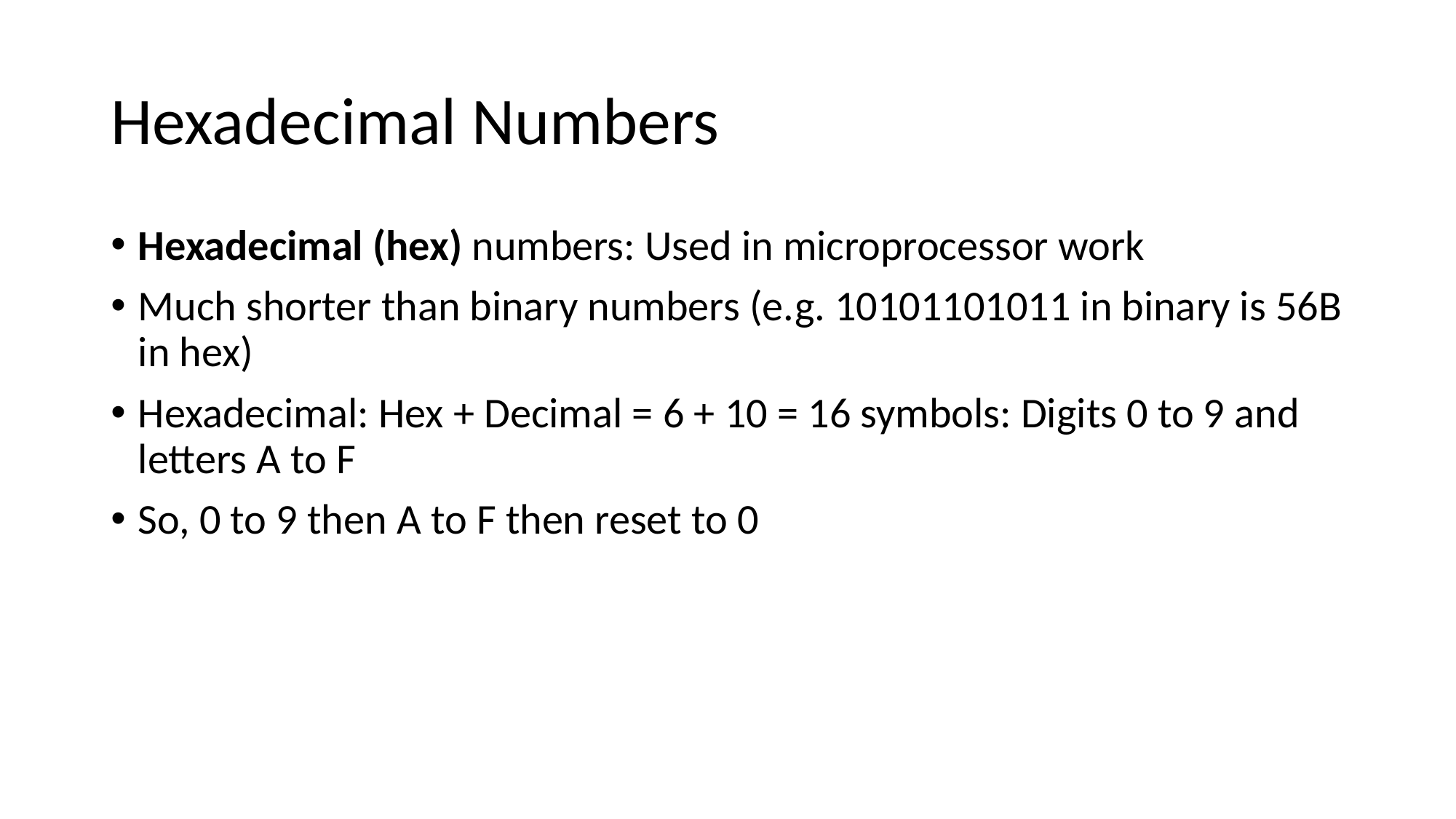

# Hexadecimal Numbers
Hexadecimal (hex) numbers: Used in microprocessor work
Much shorter than binary numbers (e.g. 10101101011 in binary is 56B in hex)
Hexadecimal: Hex + Decimal = 6 + 10 = 16 symbols: Digits 0 to 9 and letters A to F
So, 0 to 9 then A to F then reset to 0